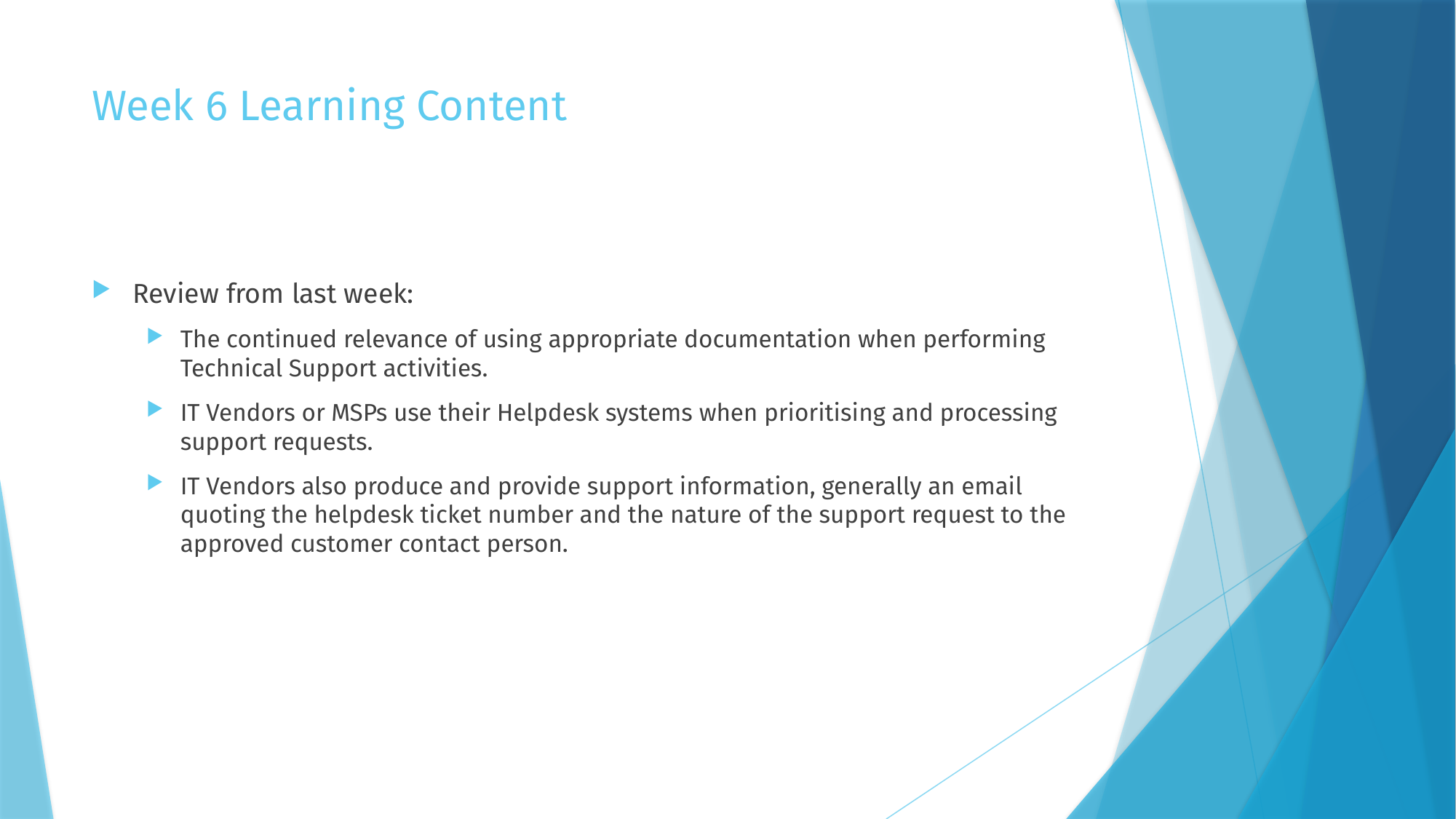

# Week 6 Learning Content

Review from last week:
The continued relevance of using appropriate documentation when performing Technical Support activities.
IT Vendors or MSPs use their Helpdesk systems when prioritising and processing support requests.
IT Vendors also produce and provide support information, generally an email quoting the helpdesk ticket number and the nature of the support request to the approved customer contact person.